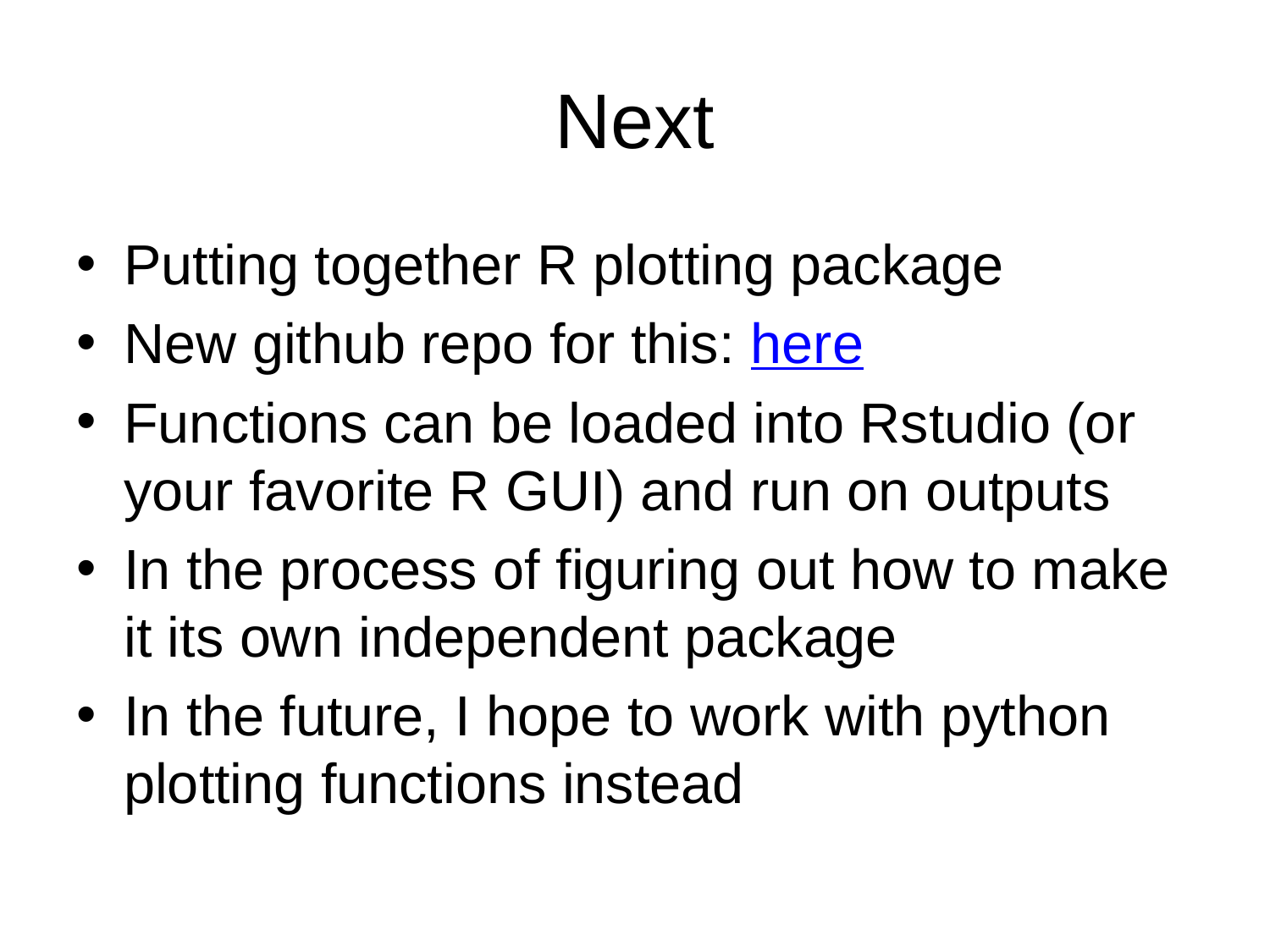

# Next
Putting together R plotting package
New github repo for this: here
Functions can be loaded into Rstudio (or your favorite R GUI) and run on outputs
In the process of figuring out how to make it its own independent package
In the future, I hope to work with python plotting functions instead